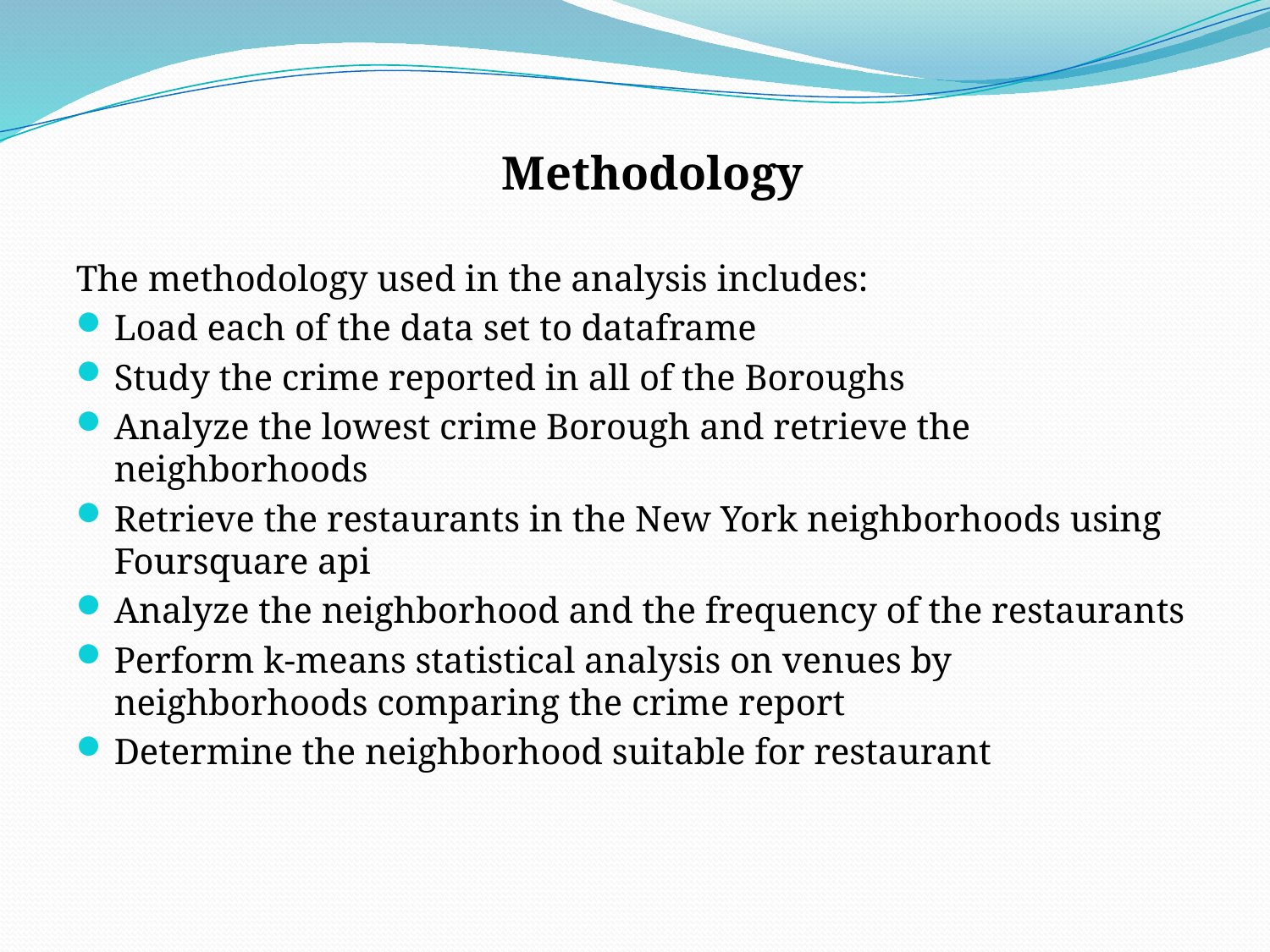

Methodology

The methodology used in the analysis includes:
Load each of the data set to dataframe
Study the crime reported in all of the Boroughs
Analyze the lowest crime Borough and retrieve the neighborhoods
Retrieve the restaurants in the New York neighborhoods using Foursquare api
Analyze the neighborhood and the frequency of the restaurants
Perform k-means statistical analysis on venues by neighborhoods comparing the crime report
Determine the neighborhood suitable for restaurant